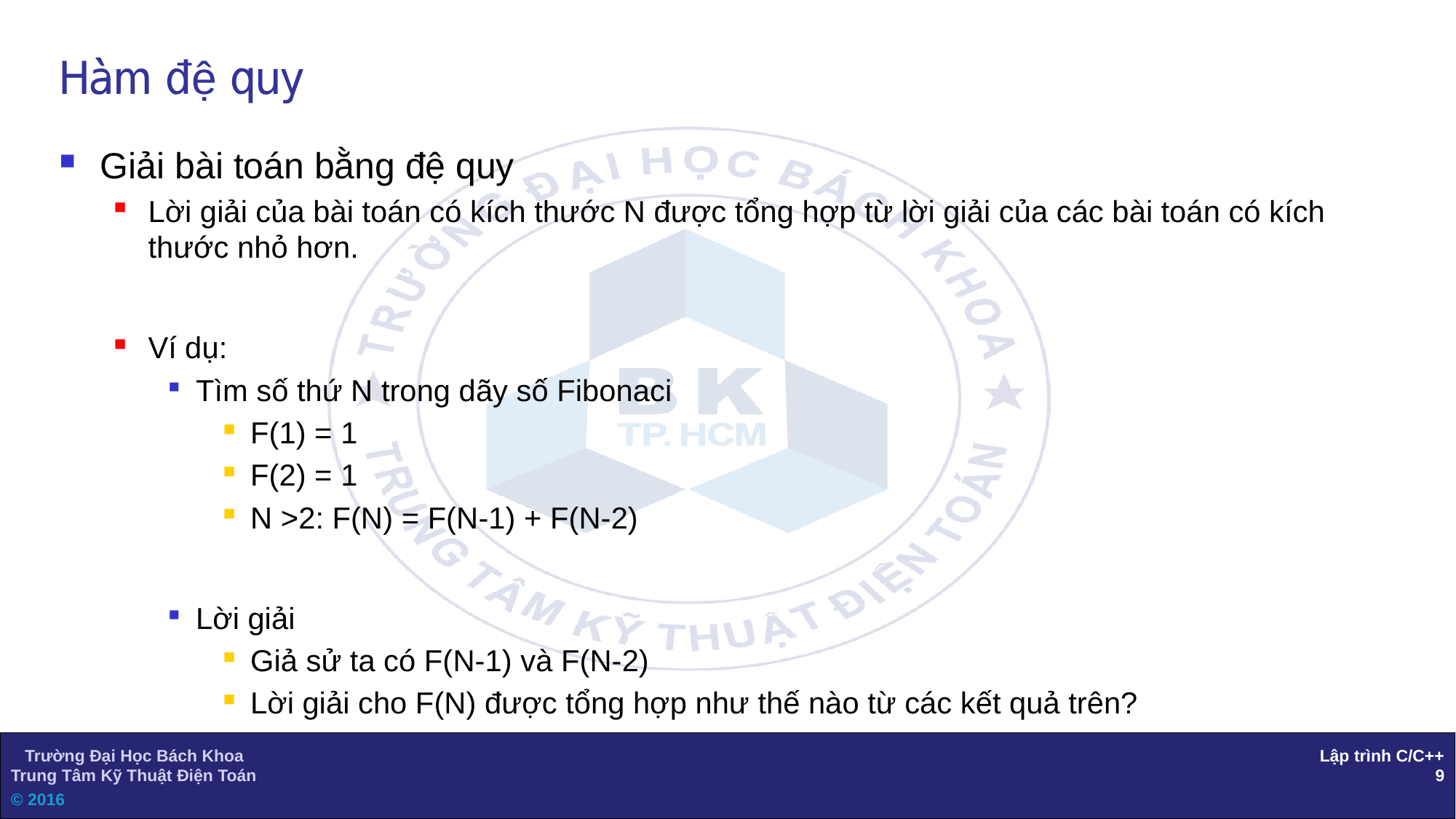

# Hàm đệ quy
Giải bài toán bằng đệ quy
Lời giải của bài toán có kích thước N được tổng hợp từ lời giải của các bài toán có kích thước nhỏ hơn.

Ví dụ:
Tìm số thứ N trong dãy số Fibonaci
F(1) = 1
F(2) = 1
N >2: F(N) = F(N-1) + F(N-2)

Lời giải
Giả sử ta có F(N-1) và F(N-2)
Lời giải cho F(N) được tổng hợp như thế nào từ các kết quả trên?